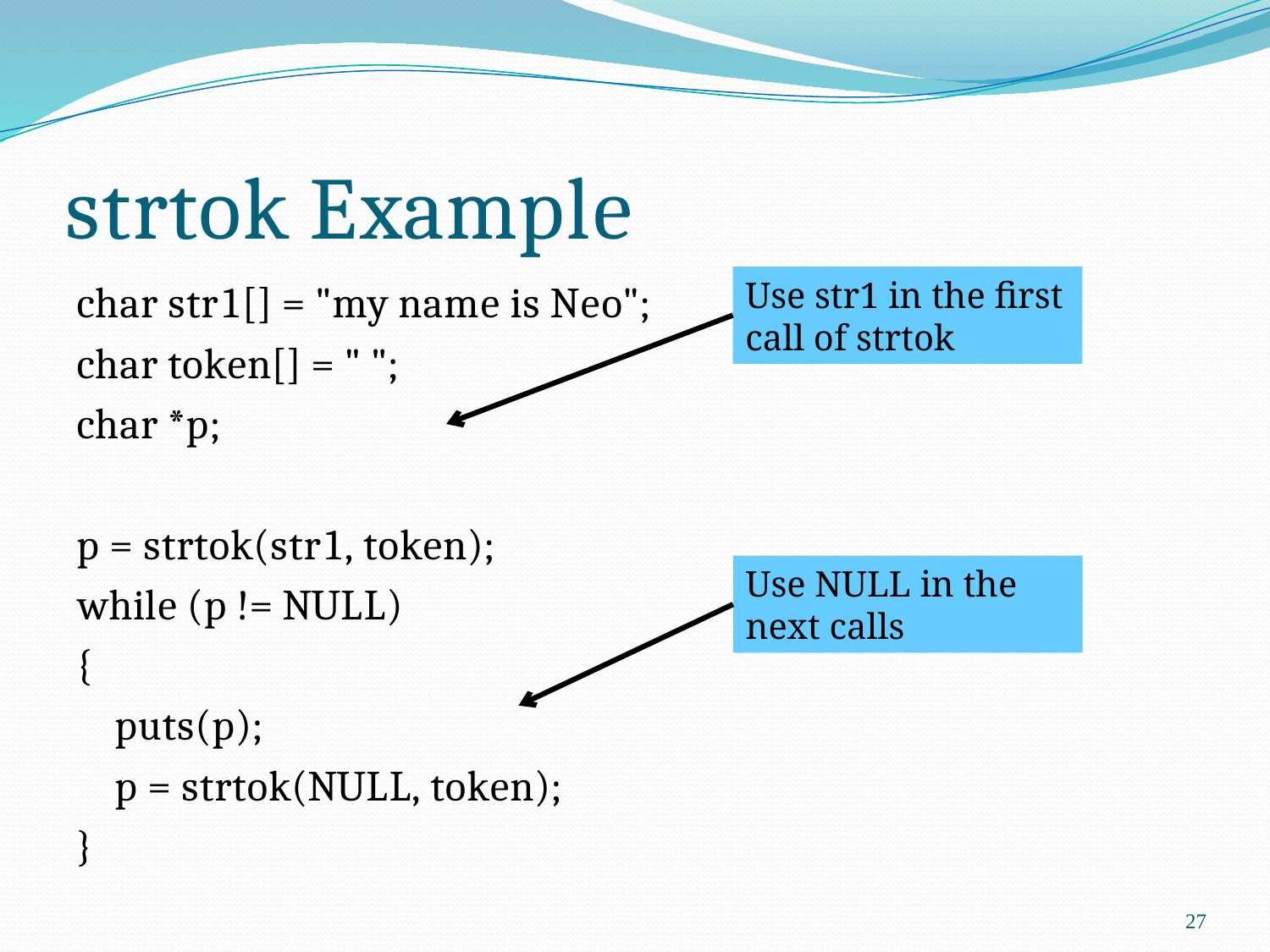

# strtok Example
Use str1 in the first call of strtok
char str1[] = "my name is Neo";
char token[] = " ";
char *p;

p = strtok(str1, token);
while (p != NULL)
{
    puts(p);
    p = strtok(NULL, token);
}
Use NULL in the next calls
27